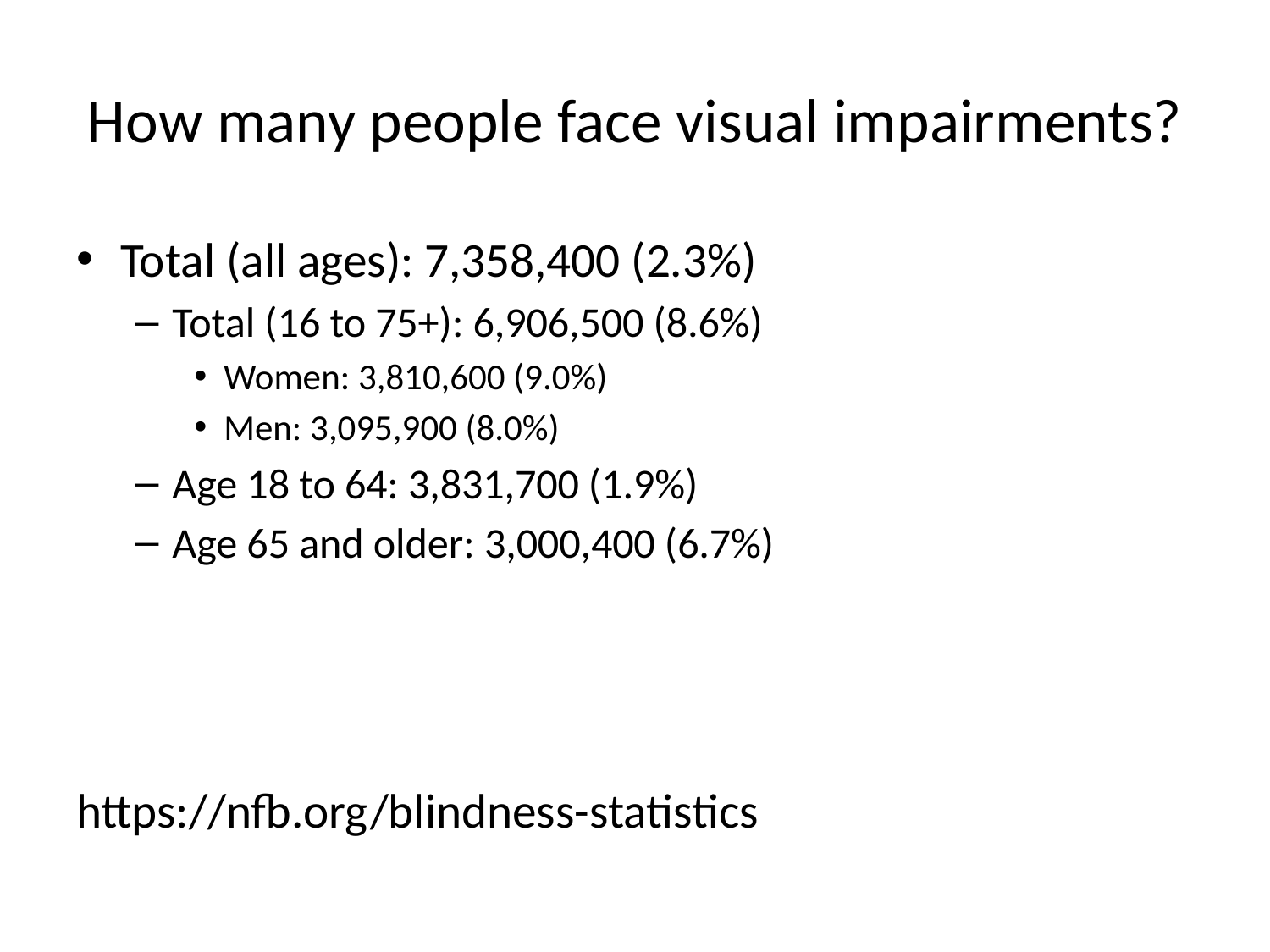

# How many people face visual impairments?
Total (all ages): 7,358,400 (2.3%)
Total (16 to 75+): 6,906,500 (8.6%)
Women: 3,810,600 (9.0%)
Men: 3,095,900 (8.0%)
Age 18 to 64: 3,831,700 (1.9%)
Age 65 and older: 3,000,400 (6.7%)

https://nfb.org/blindness-statistics